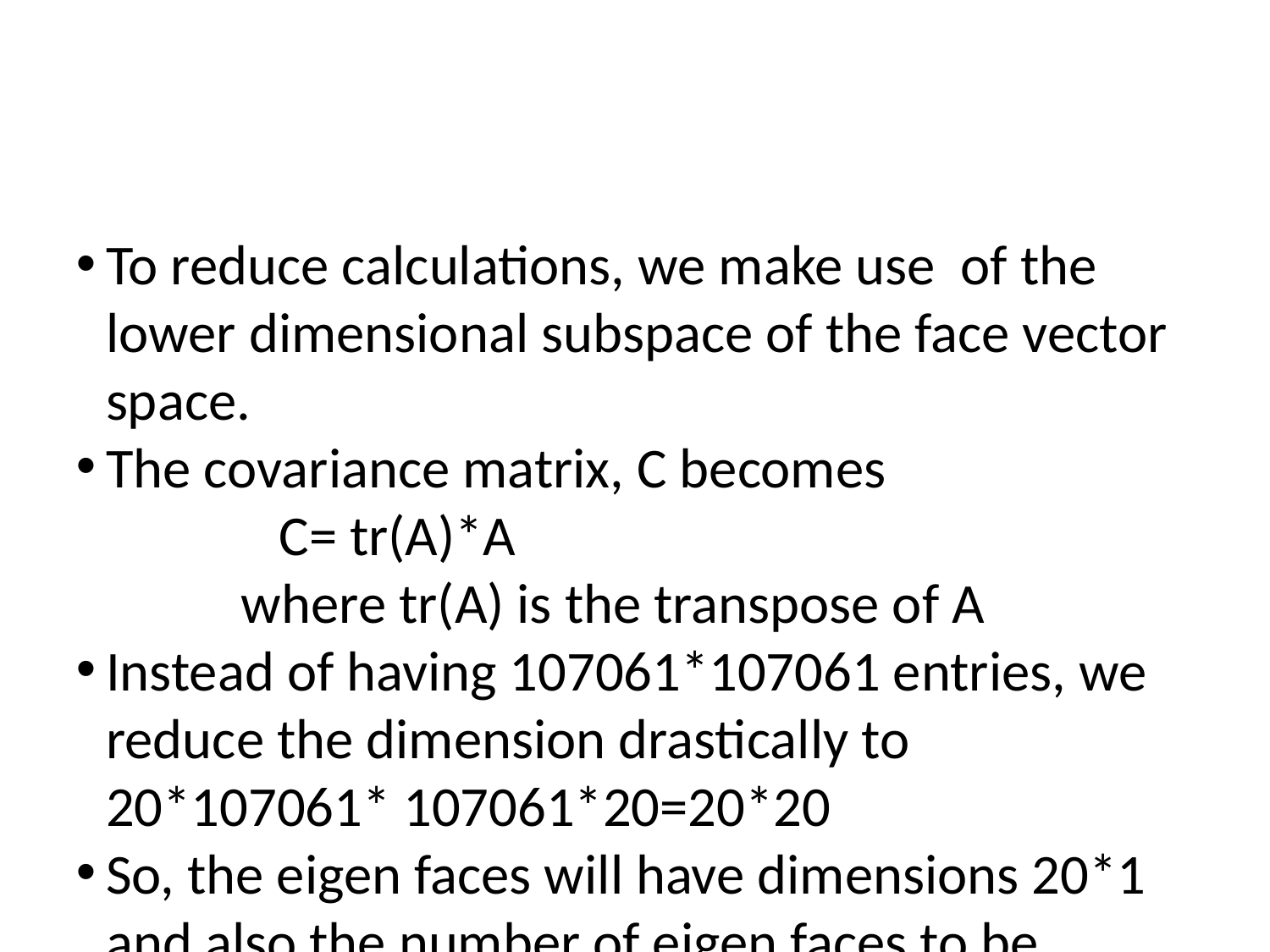

To reduce calculations, we make use  of the lower dimensional subspace of the face vector space.
The covariance matrix, C becomes
                C= tr(A)*A
             where tr(A) is the transpose of A
Instead of having 107061*107061 entries, we reduce the dimension drastically to 20*107061* 107061*20=20*20
So, the eigen faces will have dimensions 20*1 and also the number of eigen faces to be chosen will be less than or equal to 20
Thus it is easier to find k eigenfaces from a lesser eigenface space
Now, we need to find the k best eigenfaces from the 20 eigenfaces.